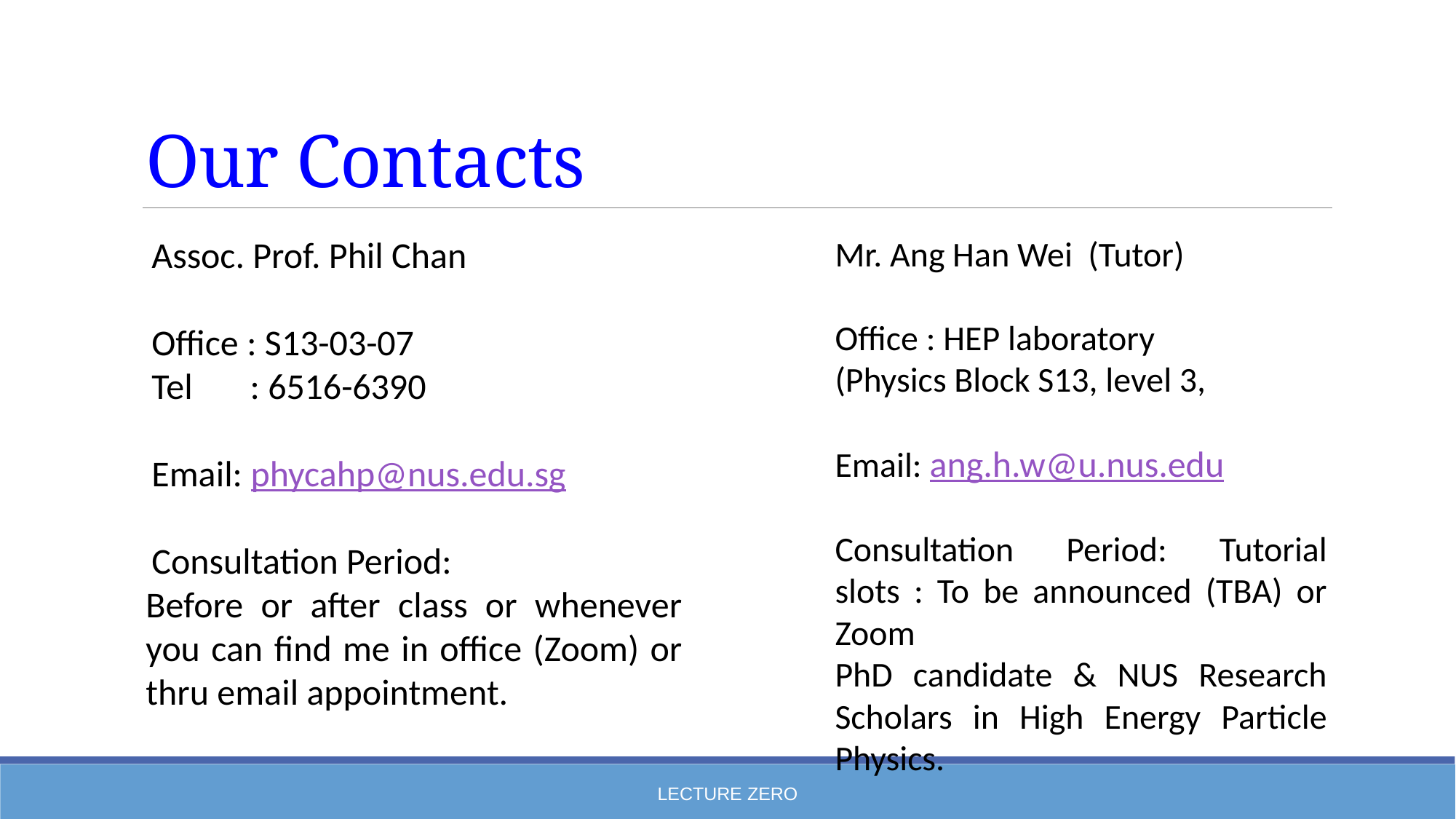

# Our Contacts
Assoc. Prof. Phil Chan

Office : S13-03-07
Tel       : 6516-6390

Email: phycahp@nus.edu.sg

Consultation Period:
Before or after class or whenever you can find me in office (Zoom) or thru email appointment.
Mr. Ang Han Wei  (Tutor)

Office : HEP laboratory
(Physics Block S13, level 3,

Email: ang.h.w@u.nus.edu

Consultation Period: Tutorial slots : To be announced (TBA) or Zoom
PhD candidate & NUS Research Scholars in High Energy Particle Physics.

Lecture Zero